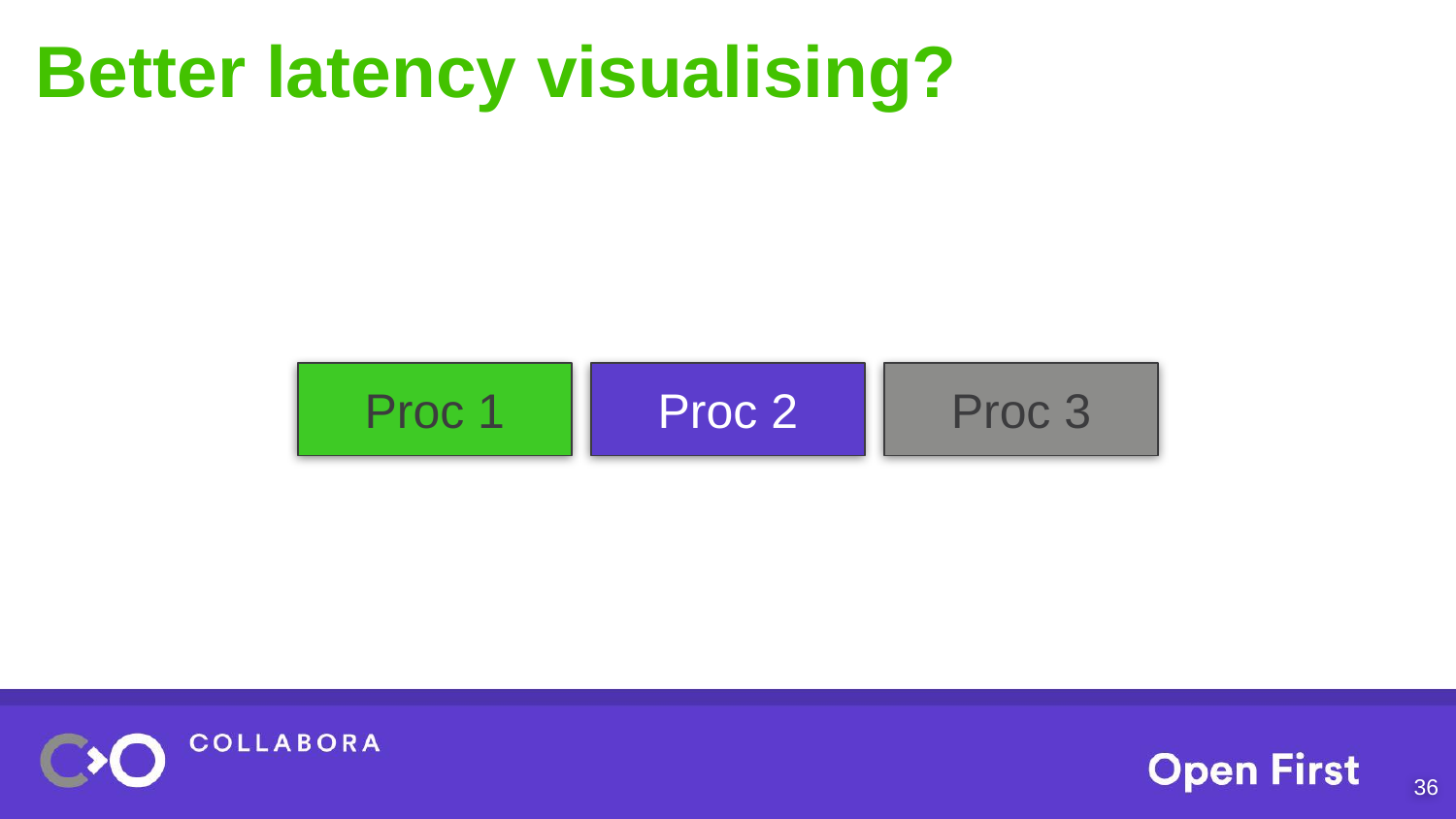

# Better latency visualising?
Proc 1
Proc 2
Proc 3